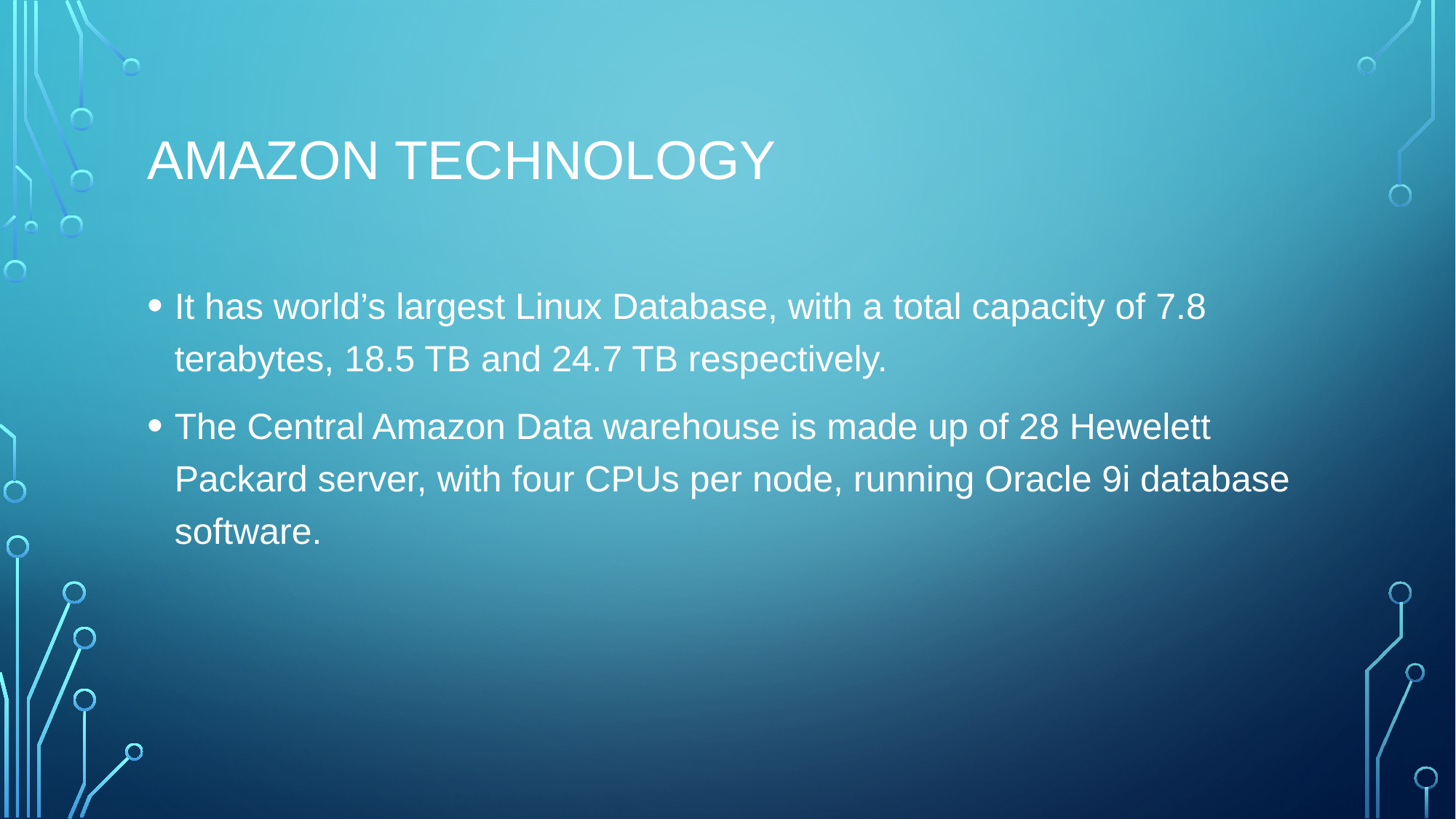

# Amazon Technology
It has world’s largest Linux Database, with a total capacity of 7.8 terabytes, 18.5 TB and 24.7 TB respectively.
The Central Amazon Data warehouse is made up of 28 Hewelett Packard server, with four CPUs per node, running Oracle 9i database software.